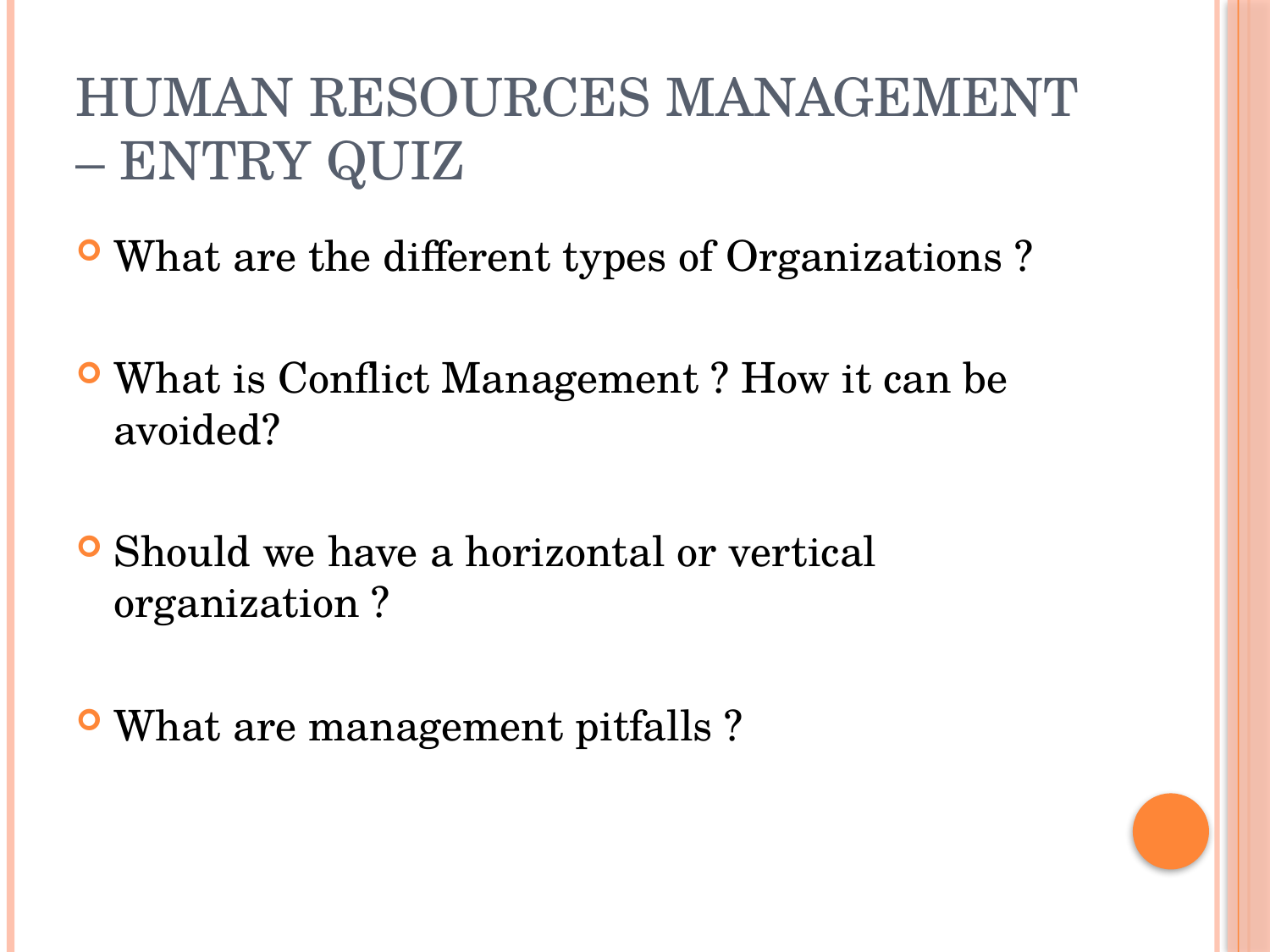

# Human Resources Management – Entry Quiz
What are the different types of Organizations ?

What is Conflict Management ? How it can be avoided?

Should we have a horizontal or vertical organization ?

What are management pitfalls ?